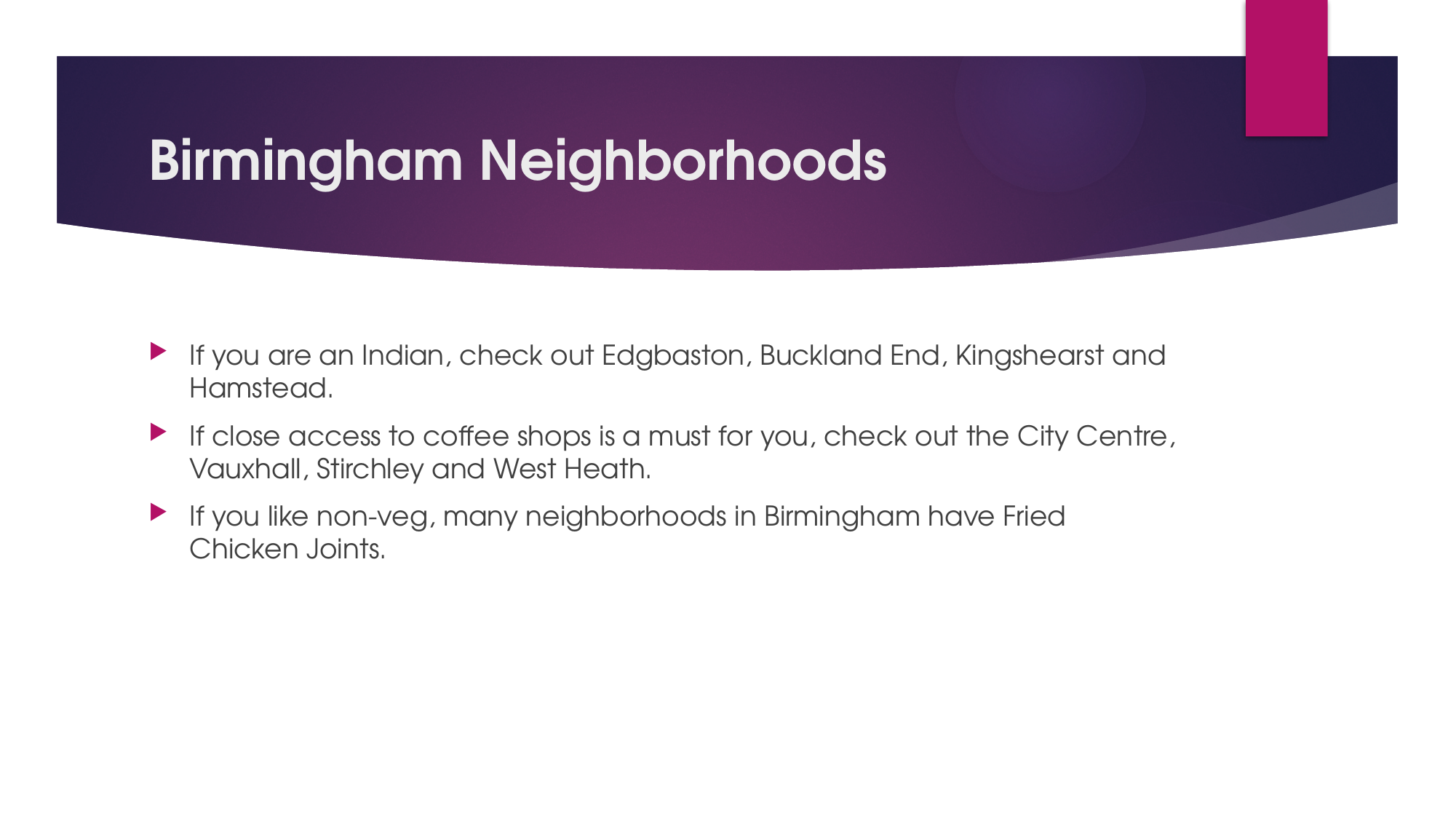

# Birmingham Neighborhoods
If you are an Indian, check out Edgbaston, Buckland End, Kingshearst and Hamstead.
If close access to coffee shops is a must for you, check out the City Centre, Vauxhall, Stirchley and West Heath.
If you like non-veg, many neighborhoods in Birmingham have Fried Chicken Joints.